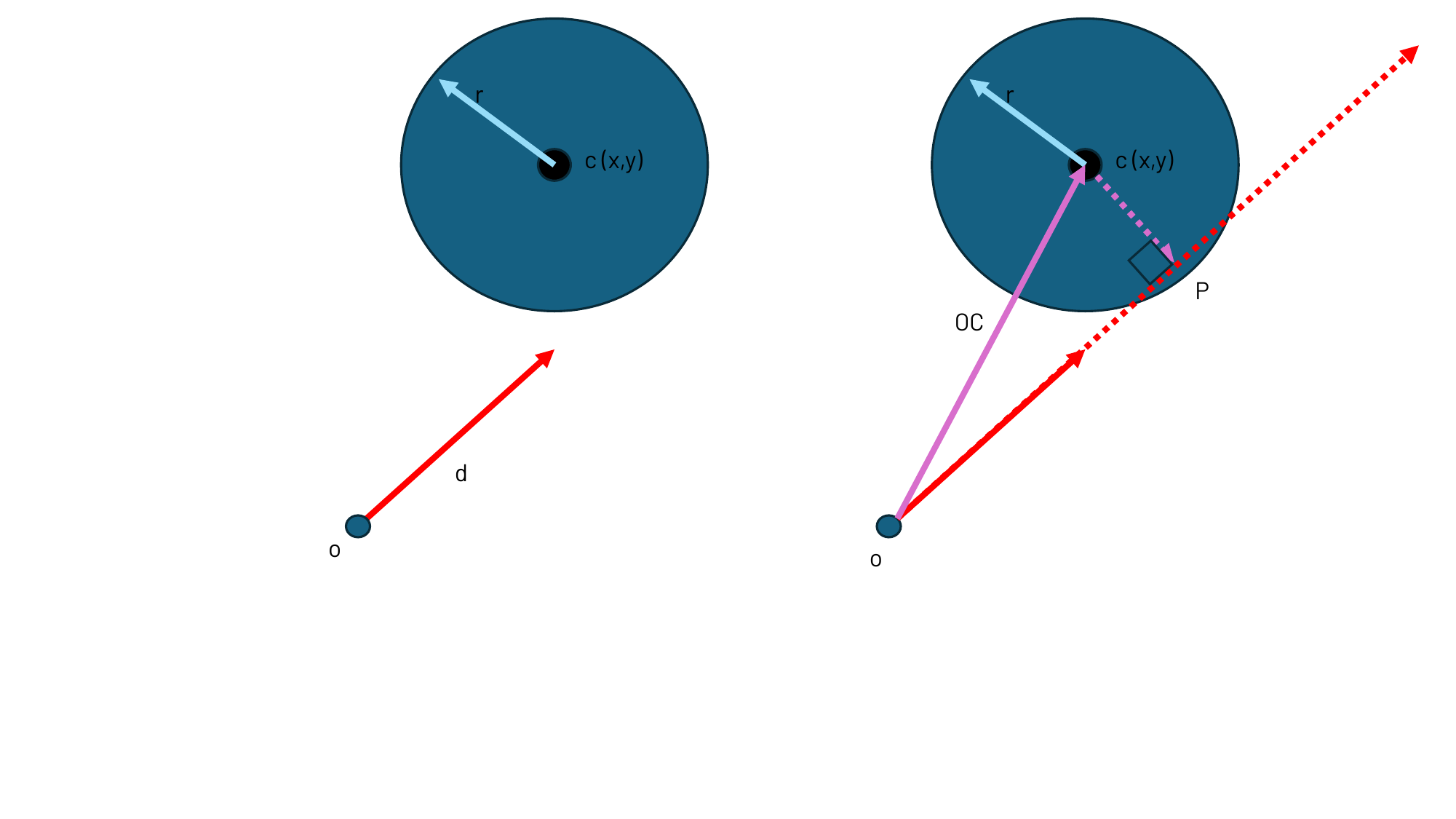

r
r
c (x,y)
c (x,y)

P
OC
d

o
o